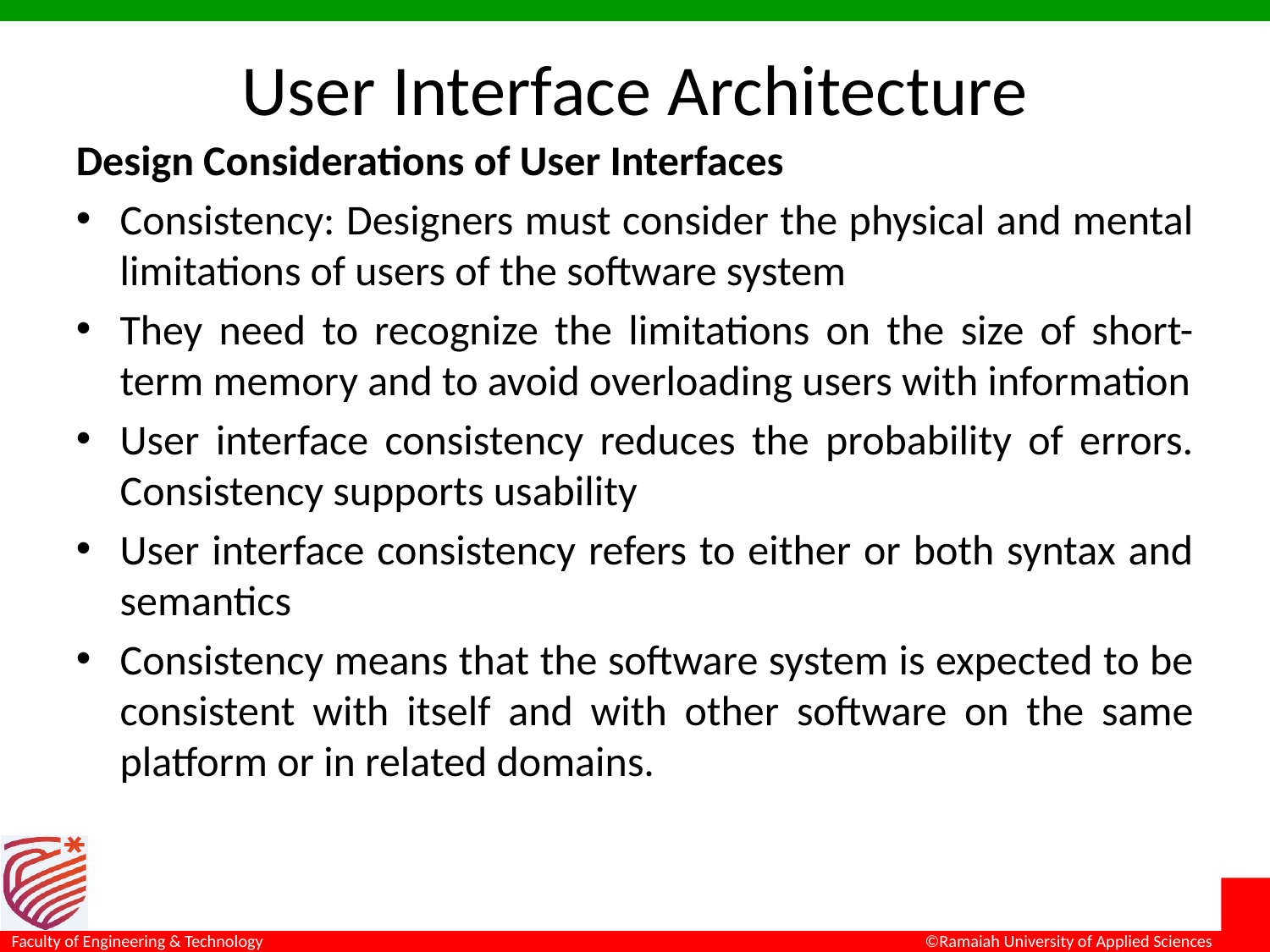

# User Interface Architecture
Design Considerations of User Interfaces
Consistency: Designers must consider the physical and mental limitations of users of the software system
They need to recognize the limitations on the size of short-term memory and to avoid overloading users with information
User interface consistency reduces the probability of errors. Consistency supports usability
User interface consistency refers to either or both syntax and semantics
Consistency means that the software system is expected to be consistent with itself and with other software on the same platform or in related domains.